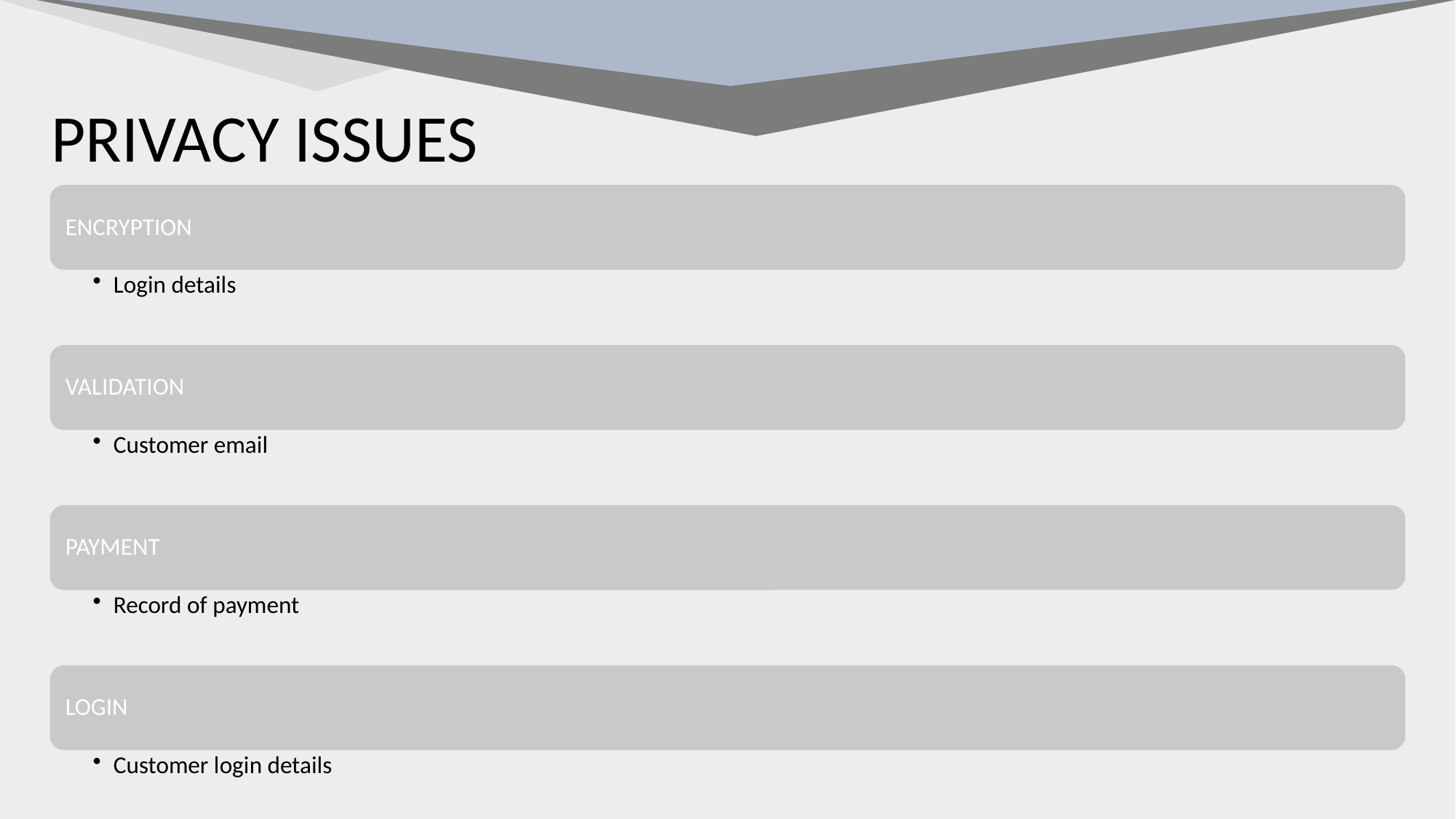

PRIVACY ISSUES
ENCRYPTION
Login details
VALIDATION
Customer email
PAYMENT
Record of payment
LOGIN
Customer login details